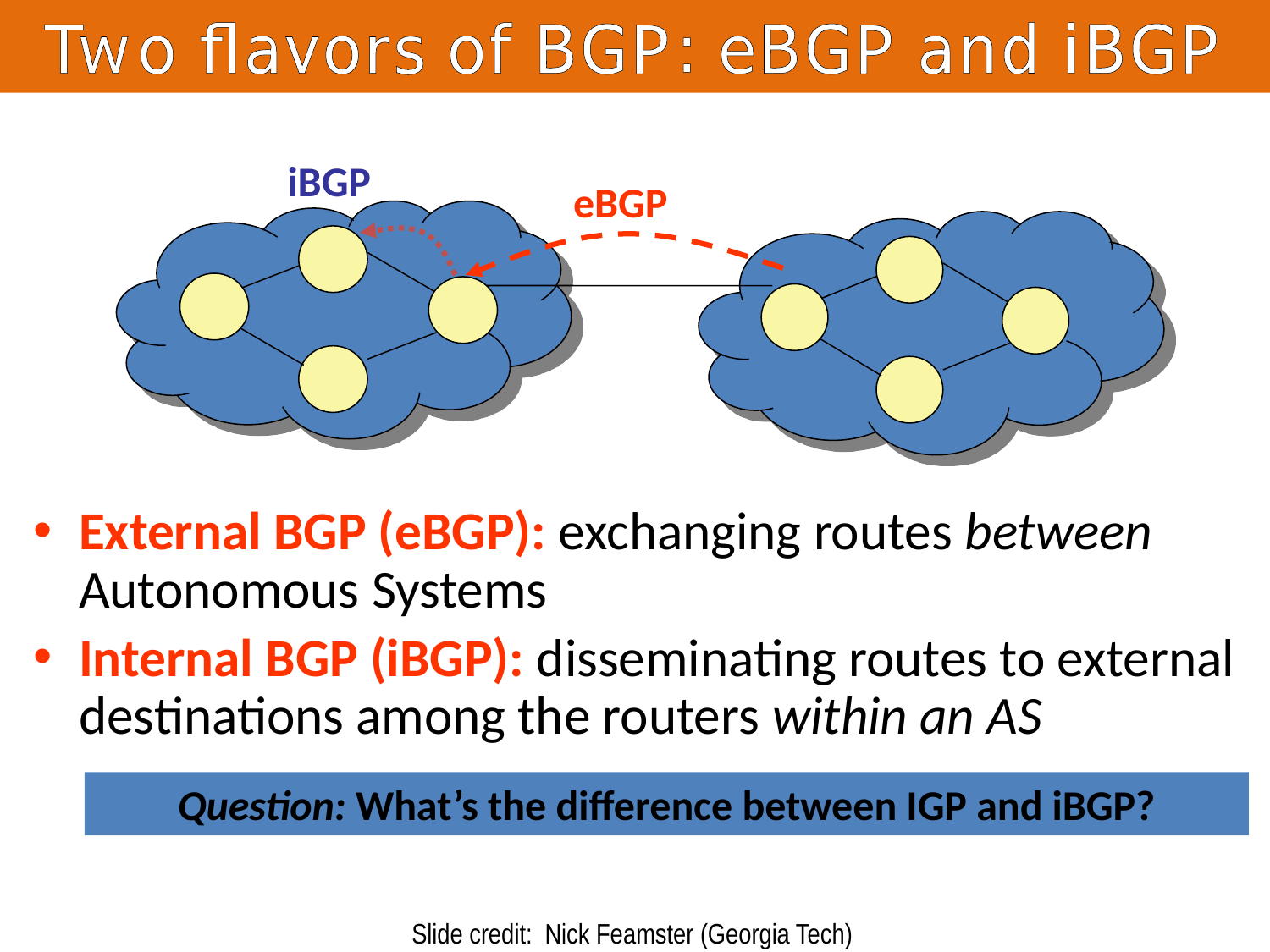

Two flavors of BGP: eBGP and iBGP
iBGP

eBGP

External BGP (eBGP): exchanging routes between Autonomous Systems
Internal BGP (iBGP): disseminating routes to external destinations among the routers within an AS
Question: What’s the difference between IGP and iBGP?
Slide credit:  Nick Feamster (Georgia Tech)